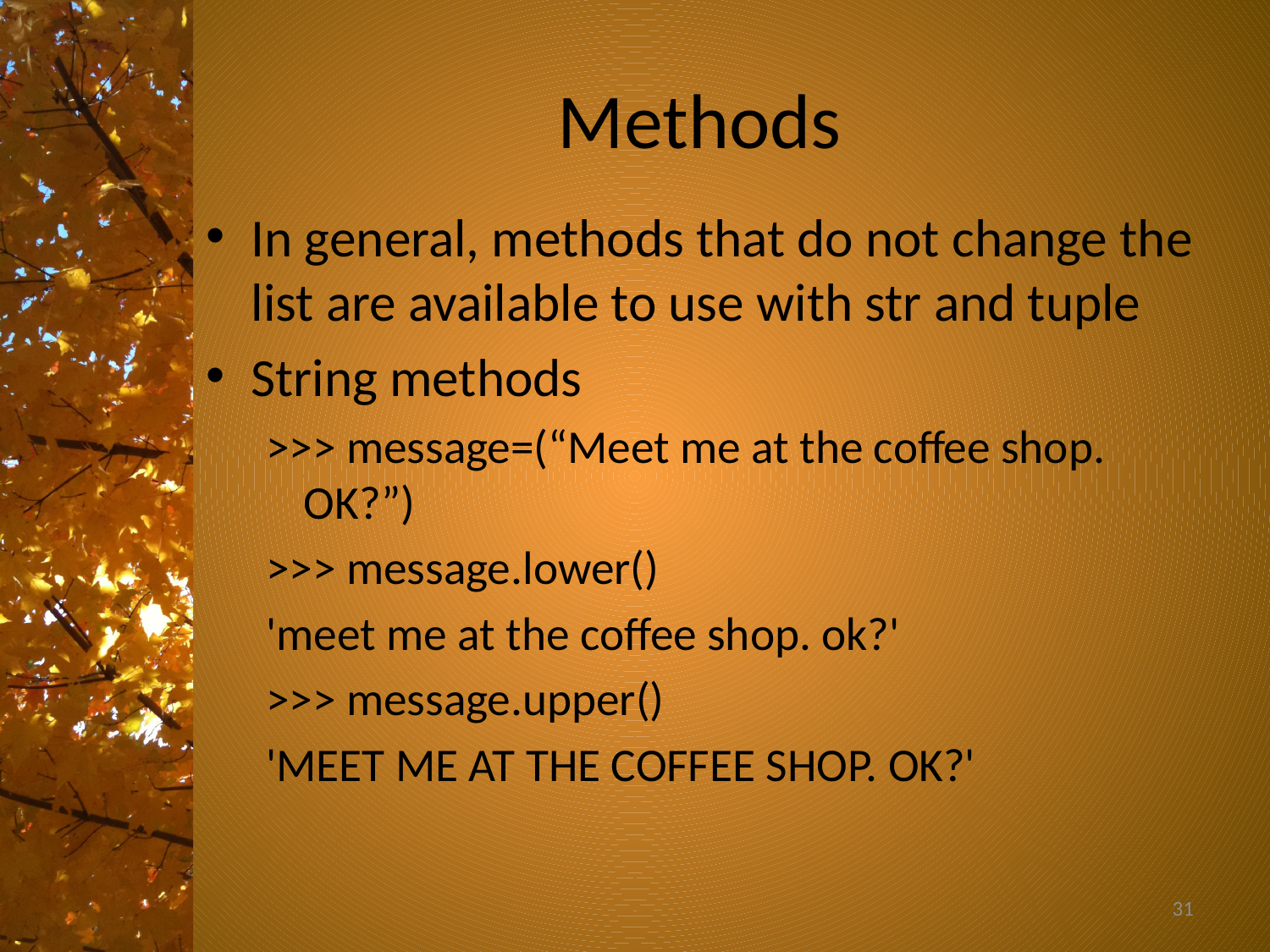

# Methods
In general, methods that do not change the list are available to use with str and tuple
String methods
>>> message=(“Meet me at the coffee shop.  OK?”)
>>> message.lower()
'meet me at the coffee shop. ok?'
>>> message.upper()
'MEET ME AT THE COFFEE SHOP. OK?'

31